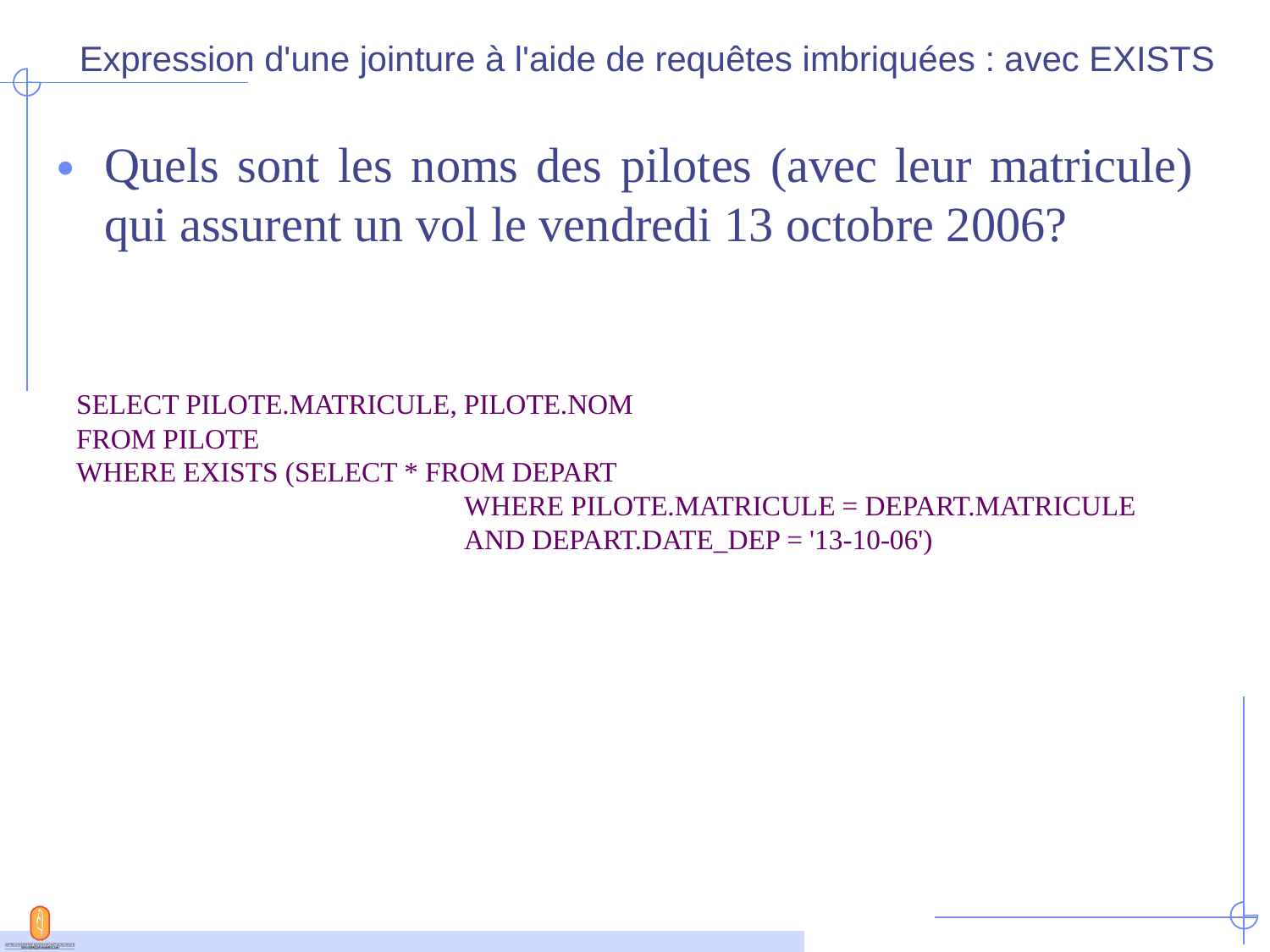

# Expression d'une jointure à l'aide de requêtes imbriquées : avec EXISTS
Quels sont les noms des pilotes (avec leur matricule) qui assurent un vol le vendredi 13 octobre 2006?

SELECT PILOTE.MATRICULE, PILOTE.NOM
FROM PILOTE
WHERE EXISTS (SELECT * FROM DEPART
			 WHERE PILOTE.MATRICULE = DEPART.MATRICULE
			 AND DEPART.DATE_DEP = '13-10-06')